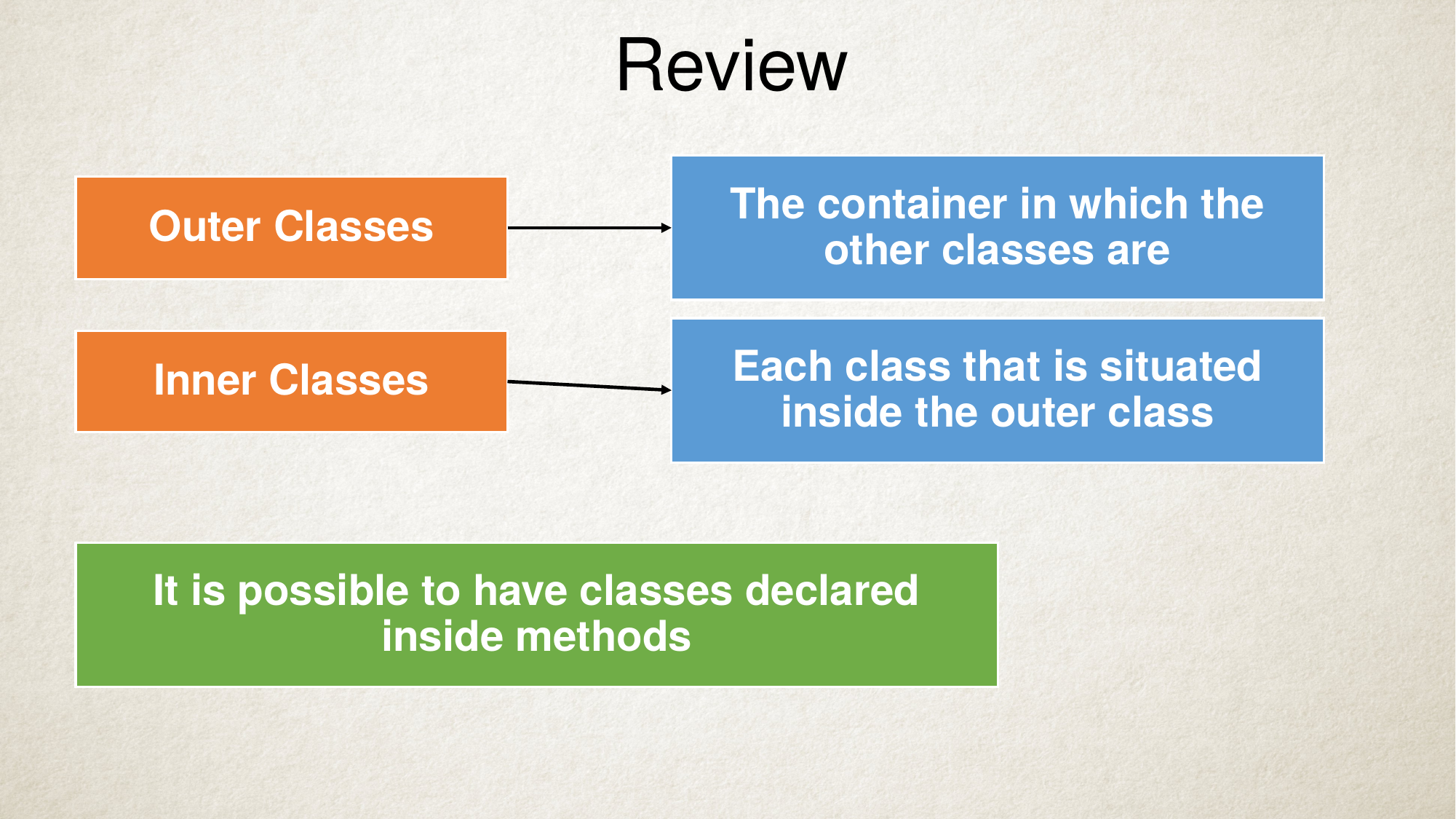

# Review
The container in which the other classes are
Outer Classes

Each class that is situated inside the outer class
Inner Classes
It is possible to have classes declared inside methods